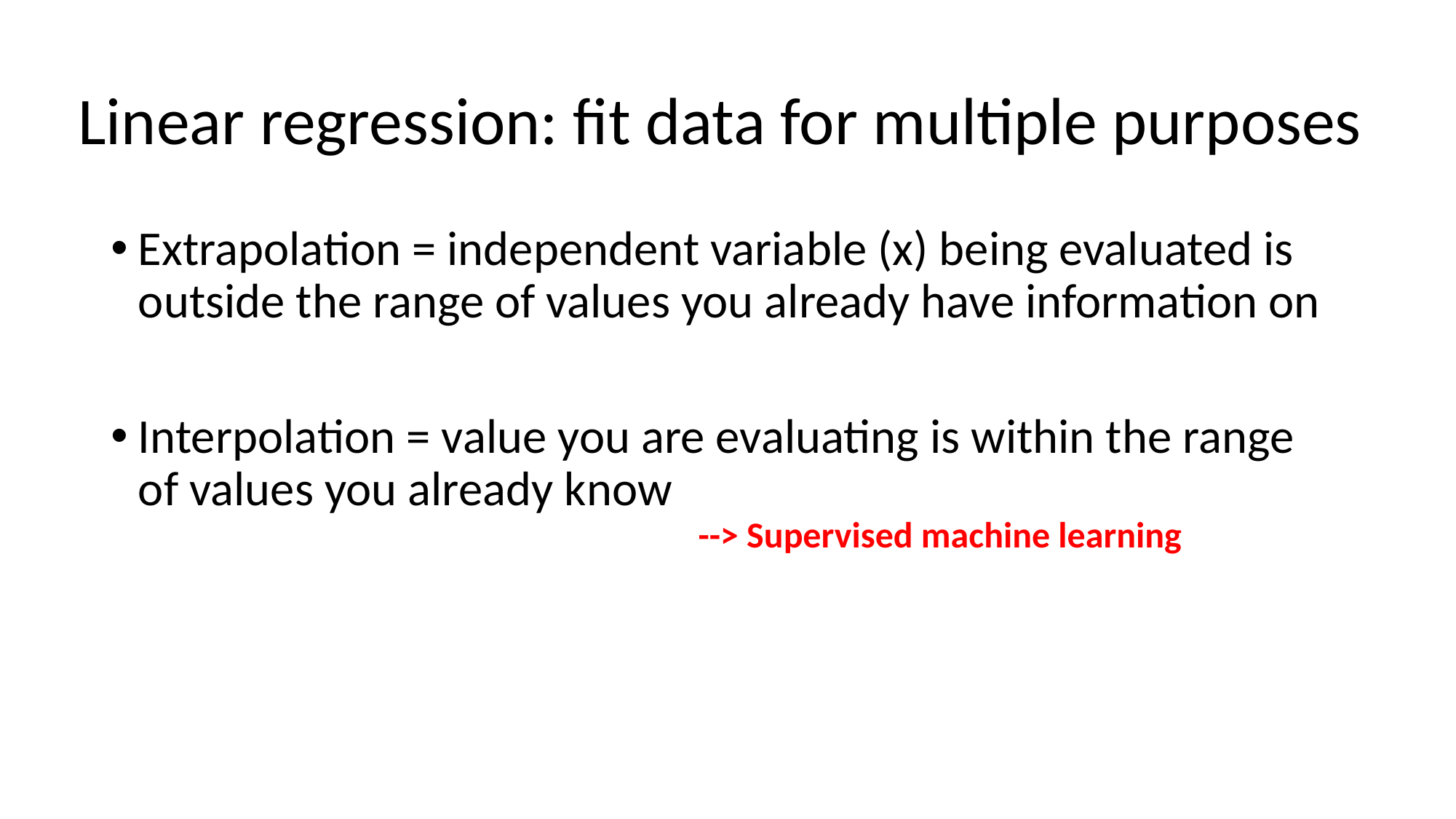

# Linear regression: fit data for multiple purposes
Extrapolation = independent variable (x) being evaluated is outside the range of values you already have information on

Interpolation = value you are evaluating is within the range of values you already know

--> Supervised machine learning